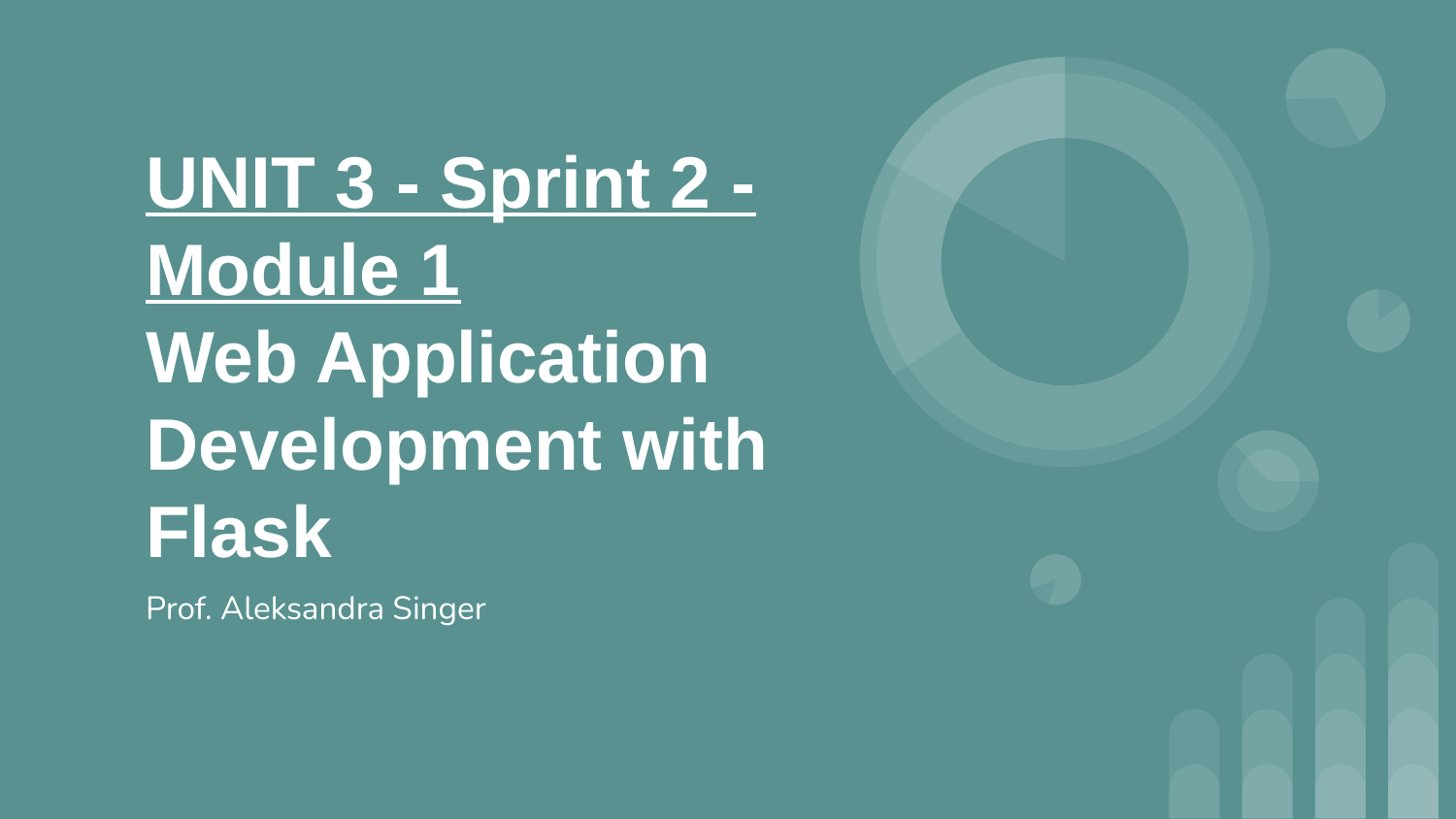

# UNIT 3 - Sprint 2 - Module 1
Web Application Development with Flask
Prof. Aleksandra Singer